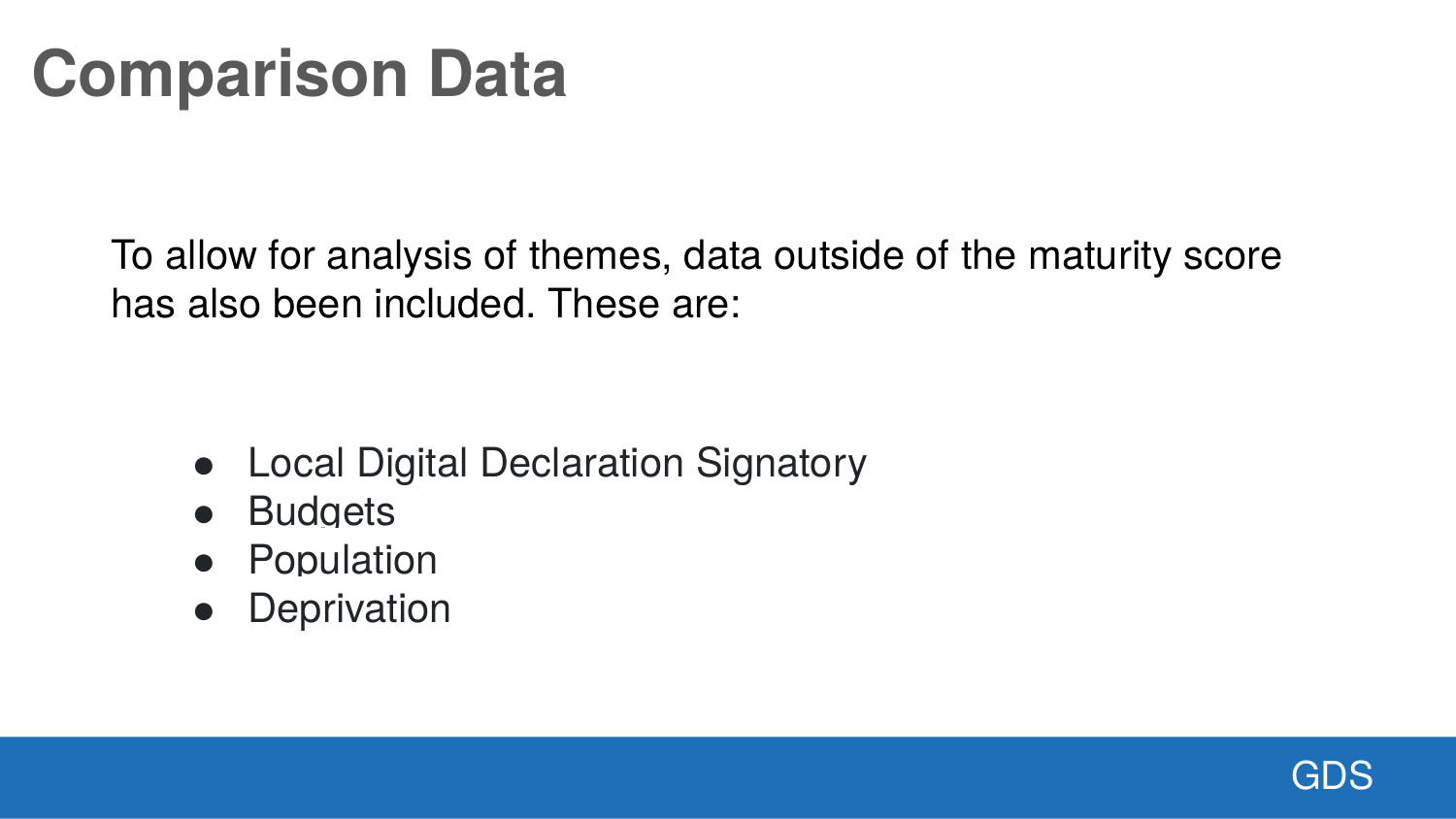

Comparison Data
To allow for analysis of themes, data outside of the maturity score has also been included. These are:

Local Digital Declaration Signatory
Budgets
Population
Deprivation